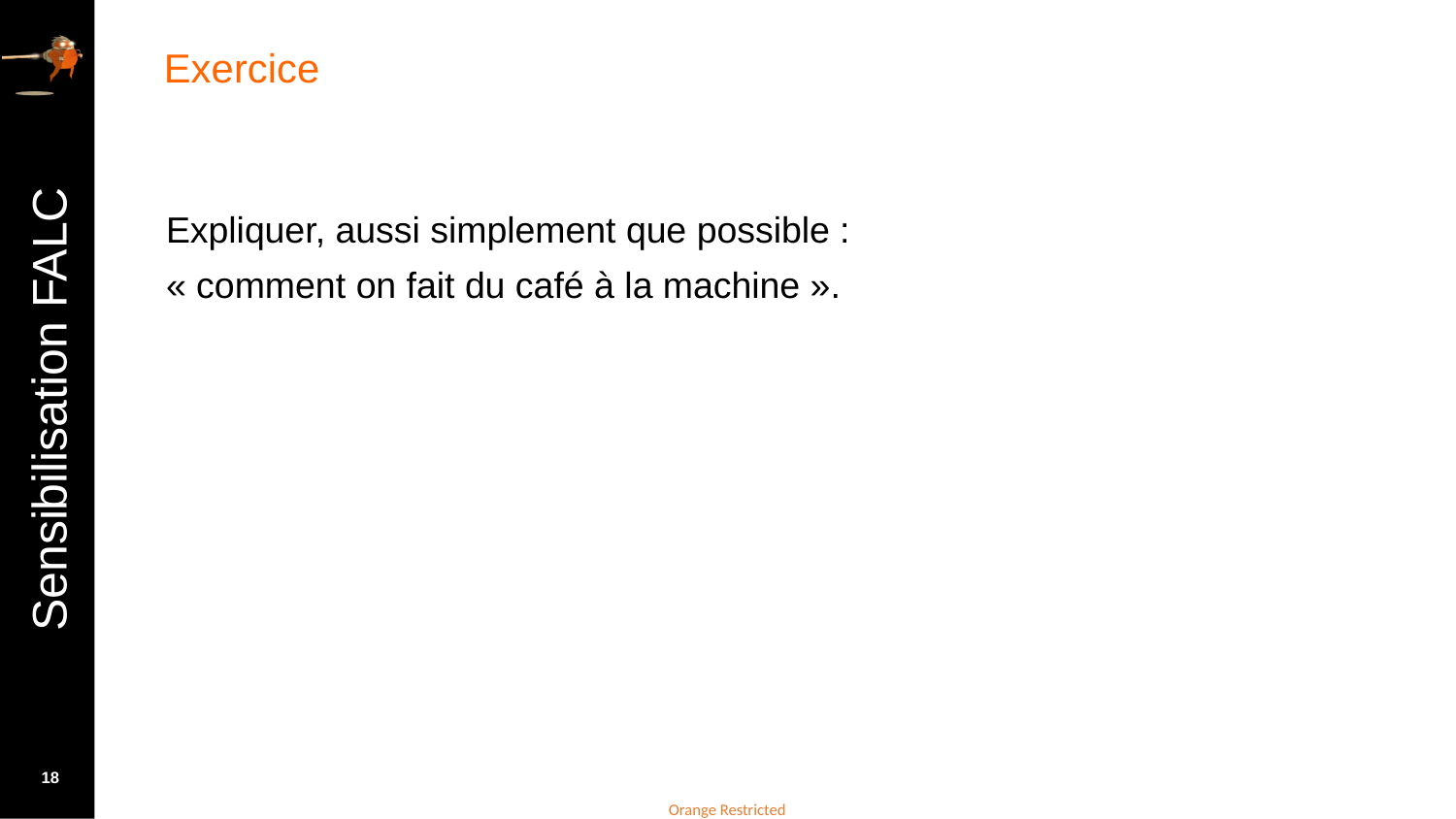

# Exercice
Expliquer, aussi simplement que possible :
« comment on fait du café à la machine ».